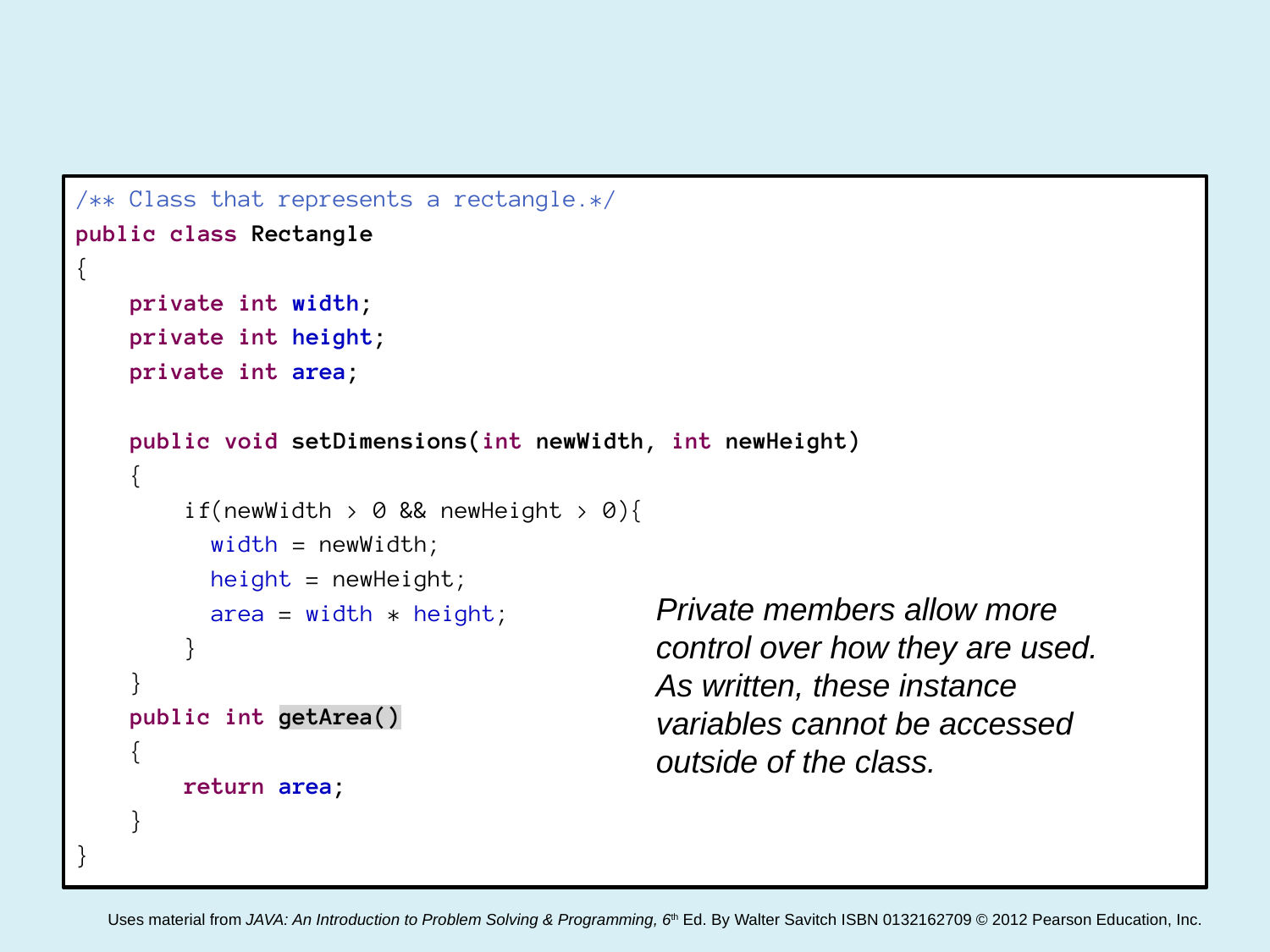

#
/** Class that represents a rectangle.*/
public class Rectangle
{
    private int width;
    private int height;
    private int area;

    public void setDimensions(int newWidth, int newHeight)
    {
        if(newWidth > 0 && newHeight > 0){
          width = newWidth;
          height = newHeight;
          area = width * height;
        }
    }
    public int getArea()
    {
        return area;
    }
}

Private members allow more control over how they are used.
As written, these instance variables cannot be accessed outside of the class.